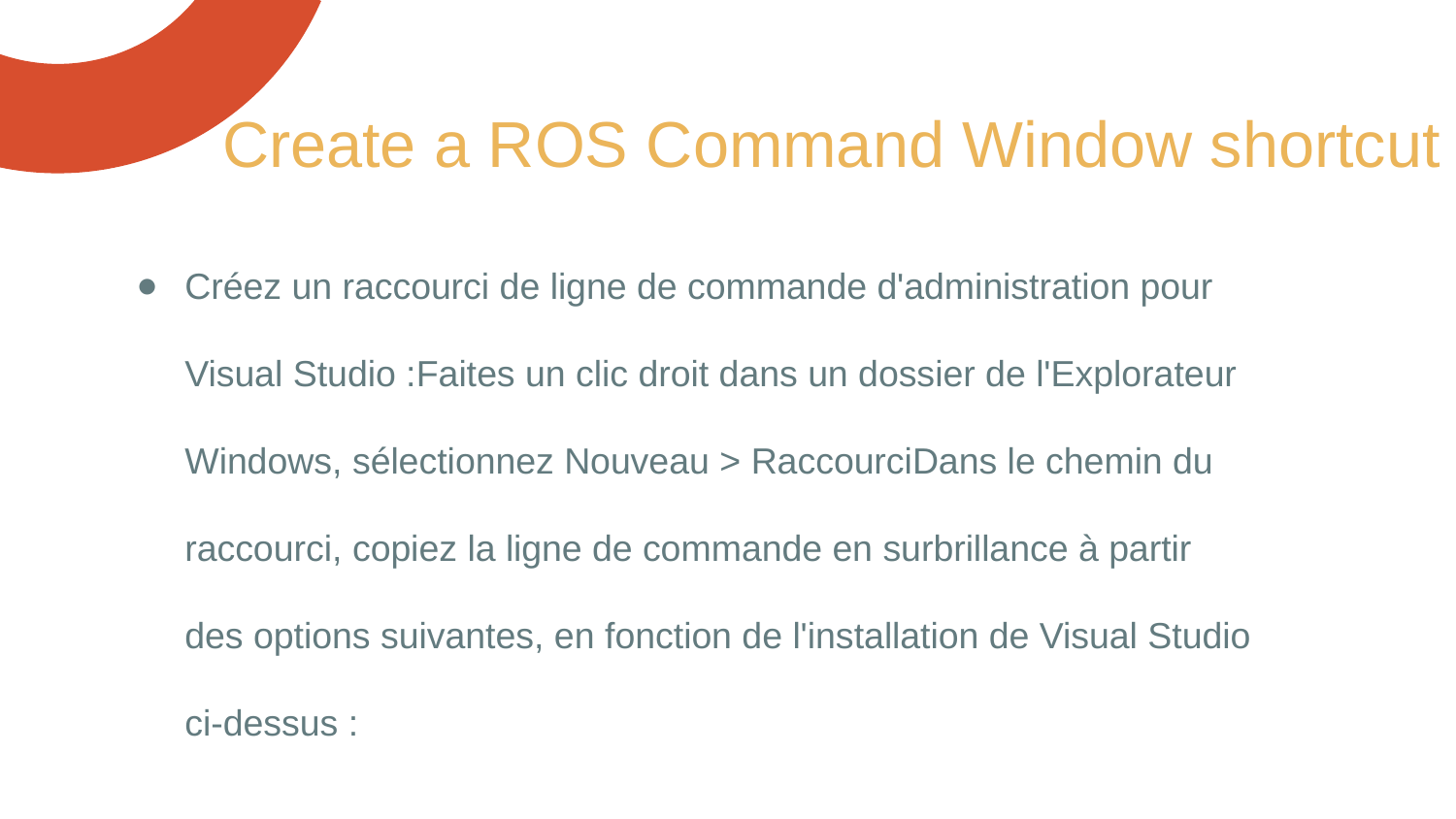

# Create a ROS Command Window shortcut
Créez un raccourci de ligne de commande d'administration pour Visual Studio :Faites un clic droit dans un dossier de l'Explorateur Windows, sélectionnez Nouveau > RaccourciDans le chemin du raccourci, copiez la ligne de commande en surbrillance à partir des options suivantes, en fonction de l'installation de Visual Studio ci-dessus :